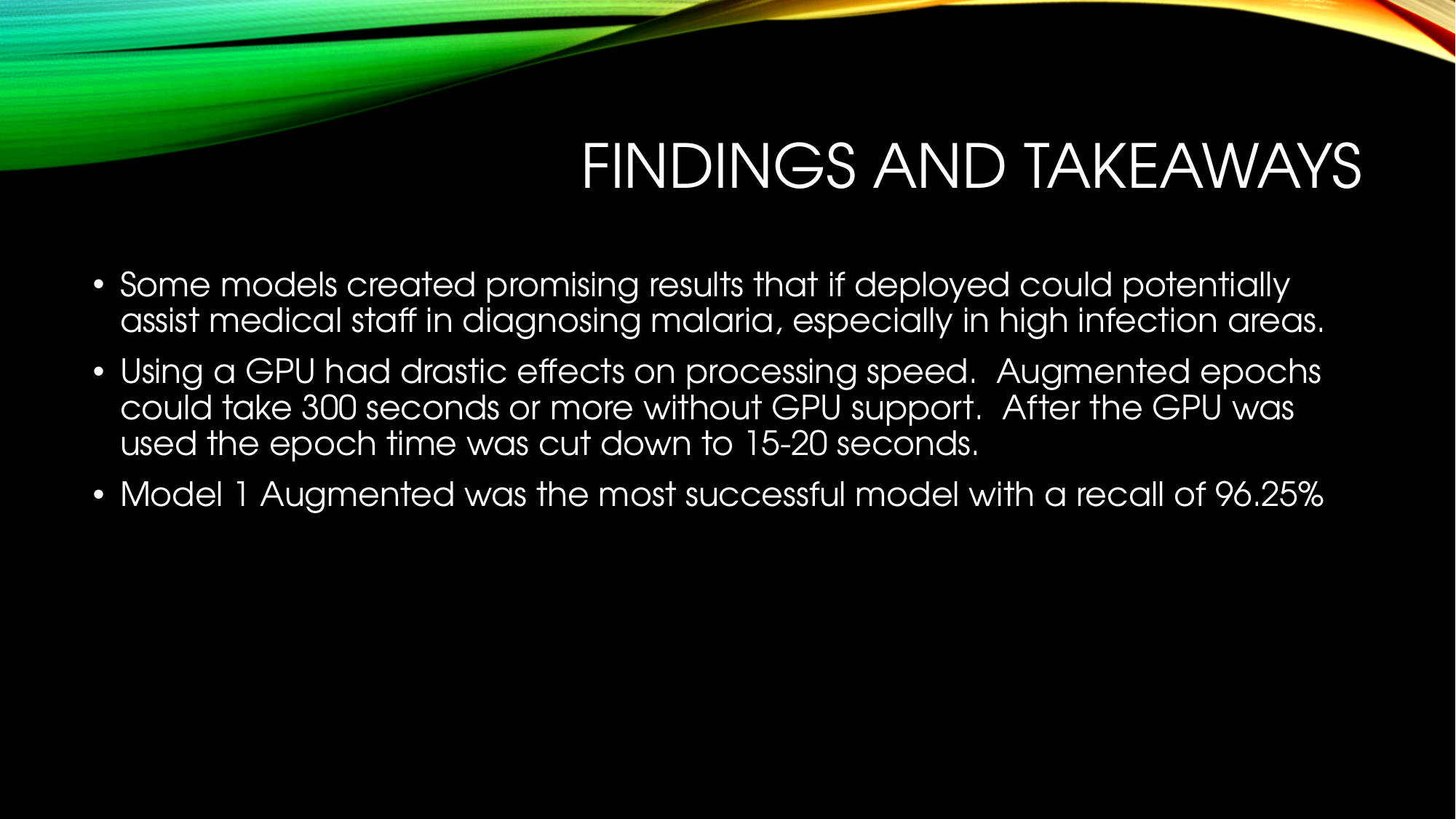

# Findings and takeaways
Some models created promising results that if deployed could potentially assist medical staff in diagnosing malaria, especially in high infection areas.
Using a GPU had drastic effects on processing speed.  Augmented epochs could take 300 seconds or more without GPU support.  After the GPU was used the epoch time was cut down to 15-20 seconds.
Model 1 Augmented was the most successful model with a recall of 96.25%